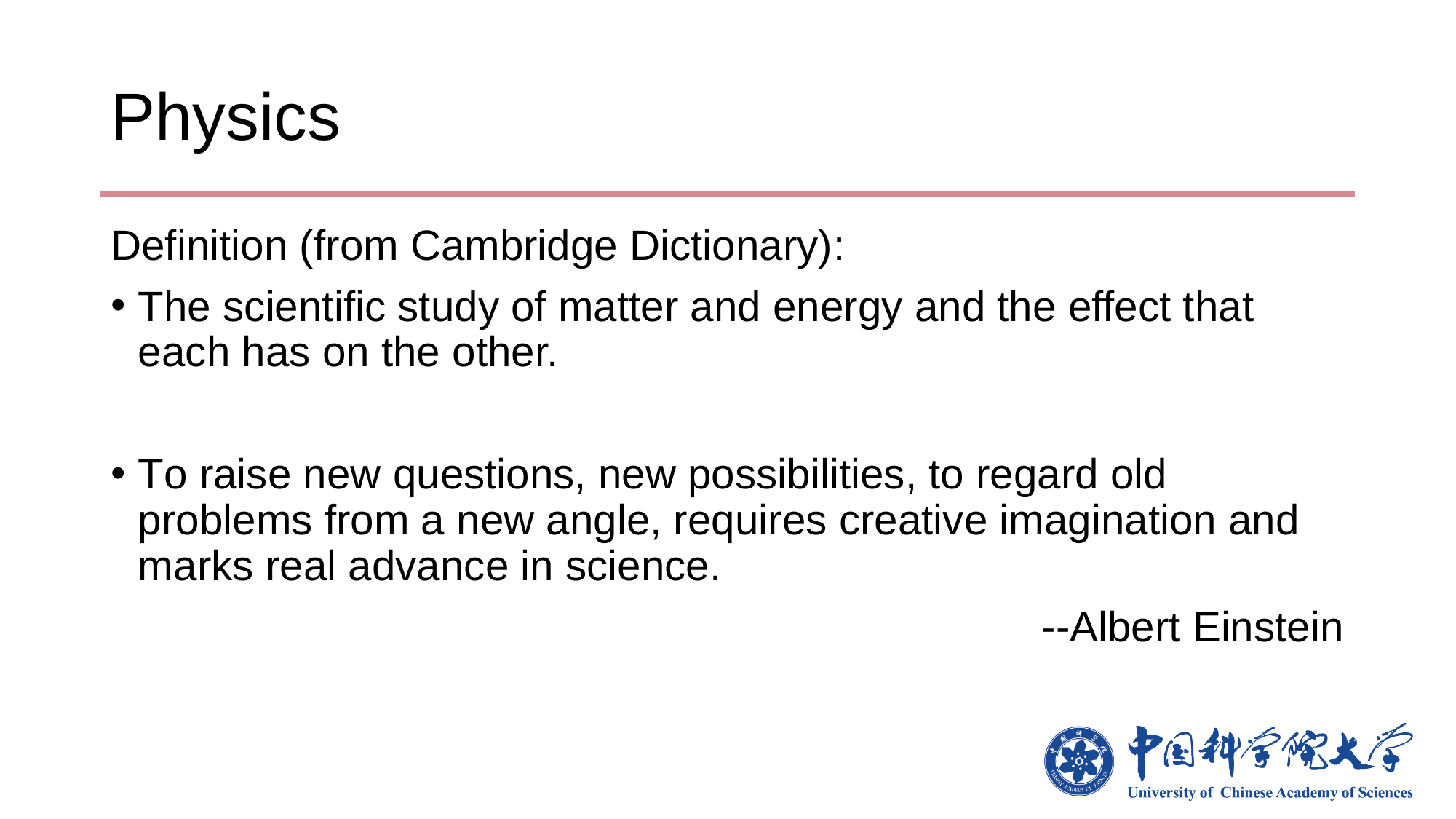

# Physics
Definition (from Cambridge Dictionary):
The scientific study of matter and energy and the effect that each has on the other.

To raise new questions, new possibilities, to regard old problems from a new angle, requires creative imagination and marks real advance in science.
--Albert Einstein